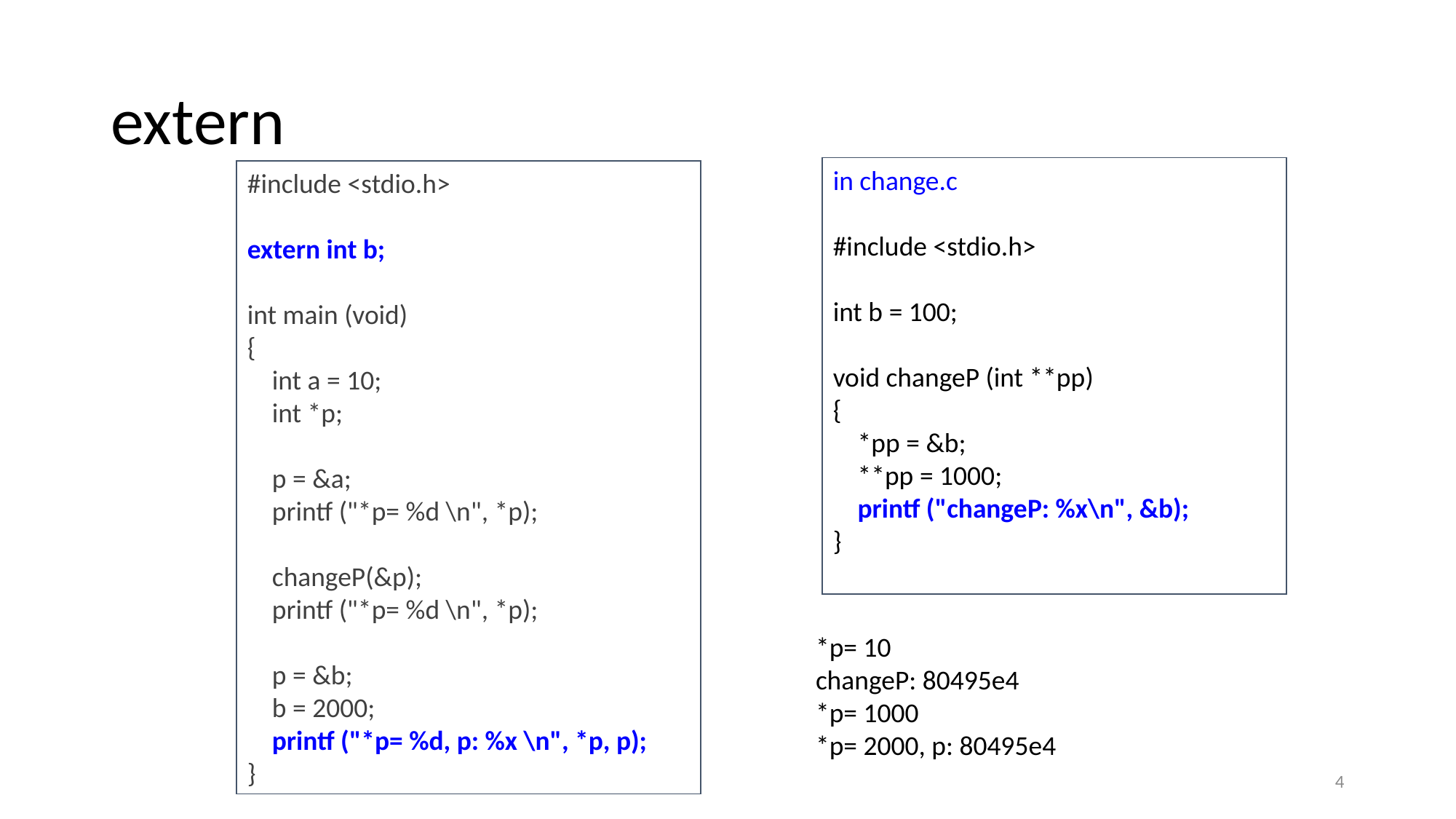

# extern
in change.c

#include <stdio.h>

int b = 100;

void changeP (int **pp)
{
    *pp = &b;
    **pp = 1000;
    printf ("changeP: %x\n", &b);
}
#include <stdio.h>

extern int b;

int main (void)
{
    int a = 10;
    int *p;

    p = &a;
    printf ("*p= %d \n", *p);

    changeP(&p);
    printf ("*p= %d \n", *p);

    p = &b;
    b = 2000;
    printf ("*p= %d, p: %x \n", *p, p);
}
*p= 10
changeP: 80495e4
*p= 1000
*p= 2000, p: 80495e4
4